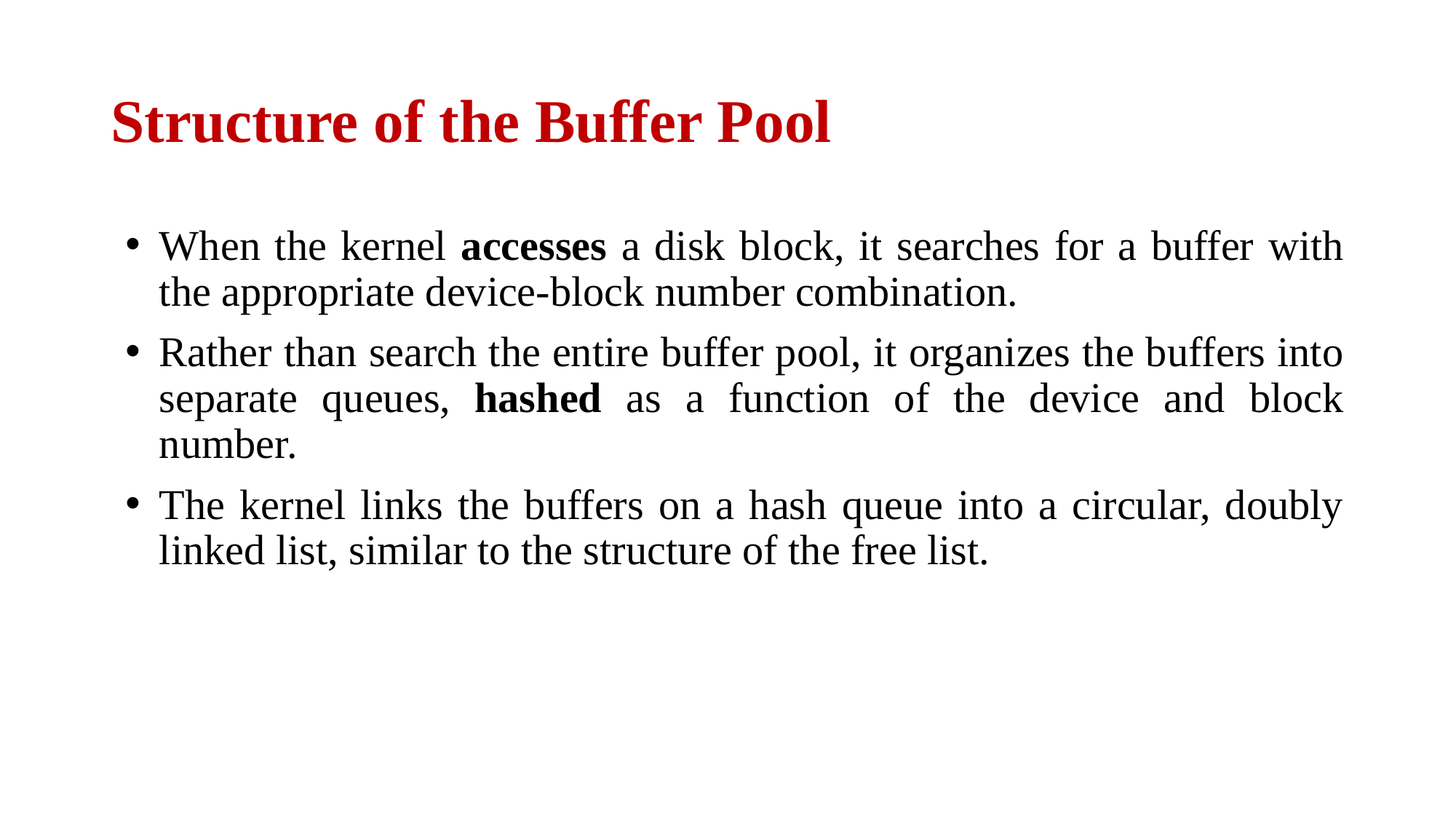

# Structure of the Buffer Pool
When the kernel accesses a disk block, it searches for a buffer with the appropriate device-block number combination.
Rather than search the entire buffer pool, it organizes the buffers into separate queues, hashed as a function of the device and block number.
The kernel links the buffers on a hash queue into a circular, doubly linked list, similar to the structure of the free list.